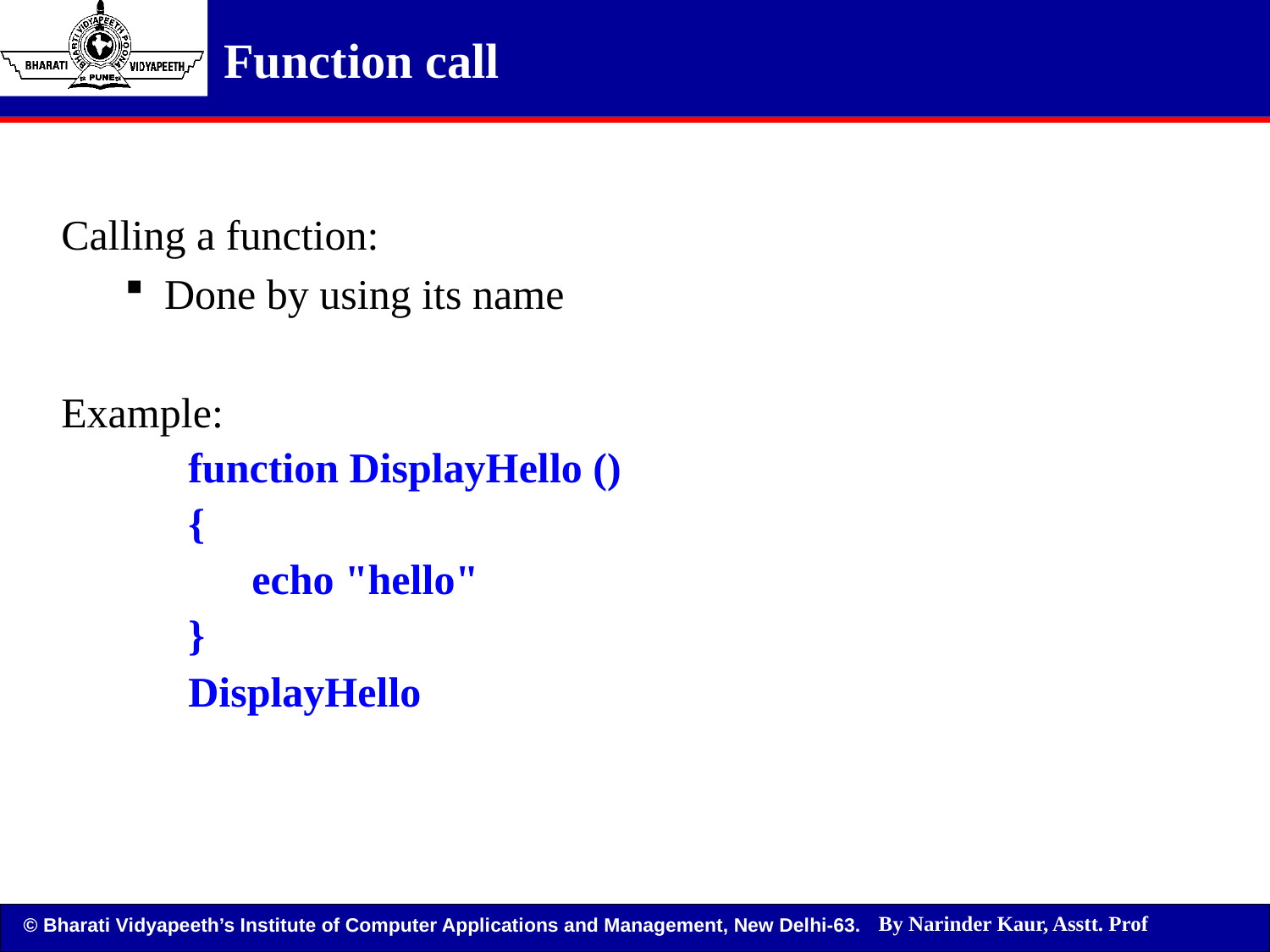

Function call
Calling a function:
Done by using its name

Example:
function DisplayHello ()
{
echo "hello"
}
DisplayHello